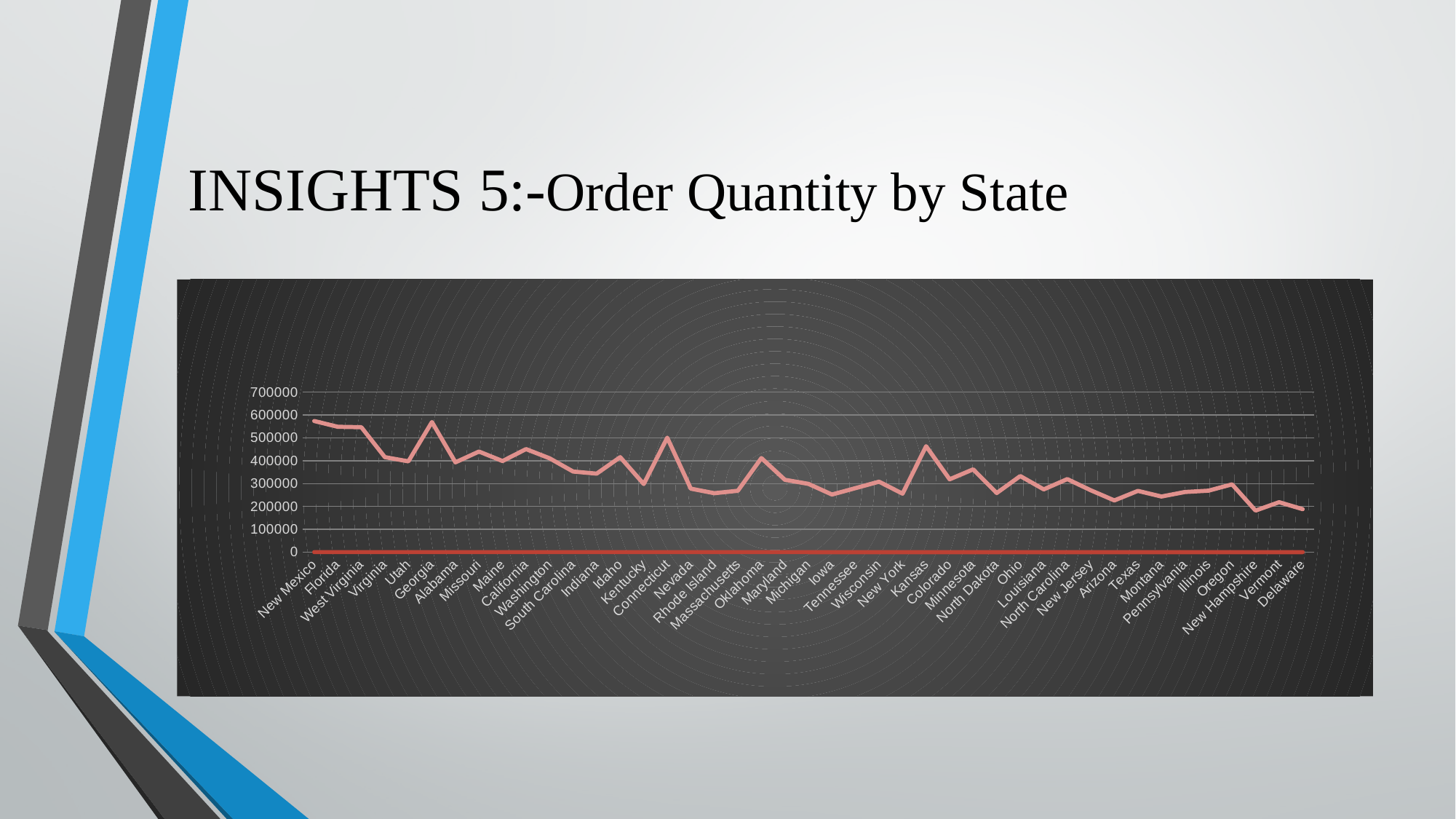

# INSIGHTS 5:-Order Quantity by State

### Chart

| Category | Count of Order Quantity | Sum of Sales Amount |
|---|---|---|
| New Mexico | 289.0 | 573759.93 |
| Florida | 286.0 | 548641.48 |
| West Virginia | 285.0 | 546707.32 |
| Virginia | 267.0 | 415825.26 |
| Utah | 257.0 | 397402.62 |
| Georgia | 254.0 | 569311.3 |
| Alabama | 250.0 | 393137.08 |
| Missouri | 235.0 | 440341.77 |
| Maine | 234.0 | 398643.96 |
| California | 230.0 | 451054.12 |
| Washington | 225.0 | 410652.59 |
| South Carolina | 222.0 | 352855.05 |
| Indiana | 216.0 | 343630.86 |
| Idaho | 210.0 | 415551.12 |
| Kentucky | 205.0 | 298085.65 |
| Connecticut | 202.0 | 500715.56 |
| Nevada | 199.0 | 277800.36 |
| Rhode Island | 197.0 | 257871.98 |
| Massachusetts | 195.0 | 268589.86 |
| Oklahoma | 192.0 | 411710.31 |
| Maryland | 191.0 | 316655.06 |
| Michigan | 191.0 | 298939.4 |
| Iowa | 182.0 | 252124.77 |
| Tennessee | 181.0 | 280150.15 |
| Wisconsin | 180.0 | 308406.33 |
| New York | 178.0 | 255830.88 |
| Kansas | 178.0 | 463501.88 |
| Colorado | 177.0 | 318866.71 |
| Minnesota | 175.0 | 362333.1 |
| North Dakota | 171.0 | 258621.34 |
| Ohio | 168.0 | 332995.22 |
| Louisiana | 163.0 | 274655.72 |
| North Carolina | 160.0 | 319702.53 |
| New Jersey | 156.0 | 270404.87 |
| Arizona | 156.0 | 226229.28 |
| Texas | 153.0 | 268019.73 |
| Montana | 153.0 | 243411.97 |
| Pennsylvania | 152.0 | 263217.92 |
| Illinois | 151.0 | 268940.23 |
| Oregon | 151.0 | 296749.27 |
| New Hampshire | 141.0 | 181927.6 |
| Vermont | 133.0 | 218532.28 |
| Delaware | 108.0 | 188041.14 |